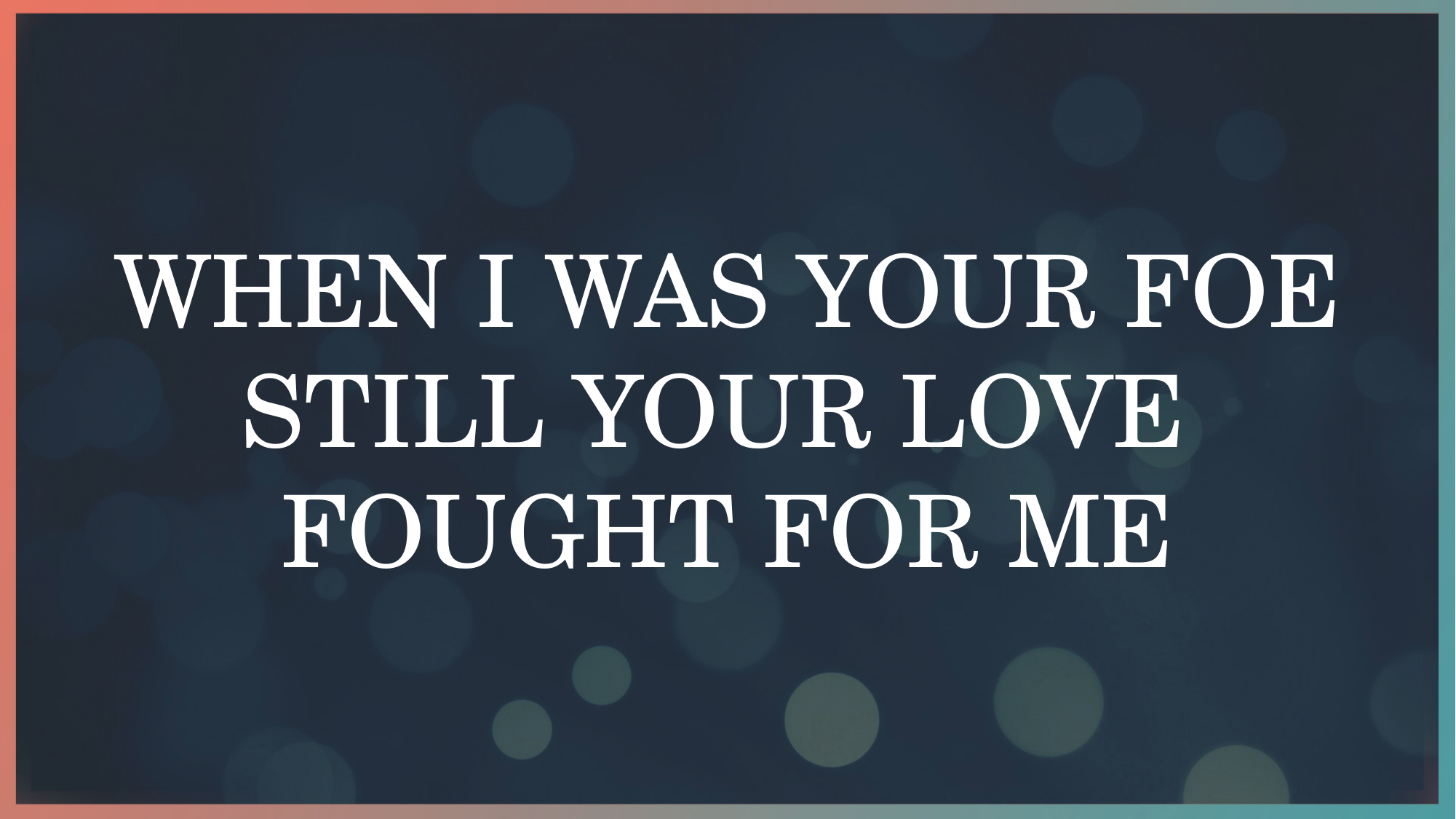

WHEN I WAS YOUR FOE STILL YOUR LOVE
FOUGHT FOR ME